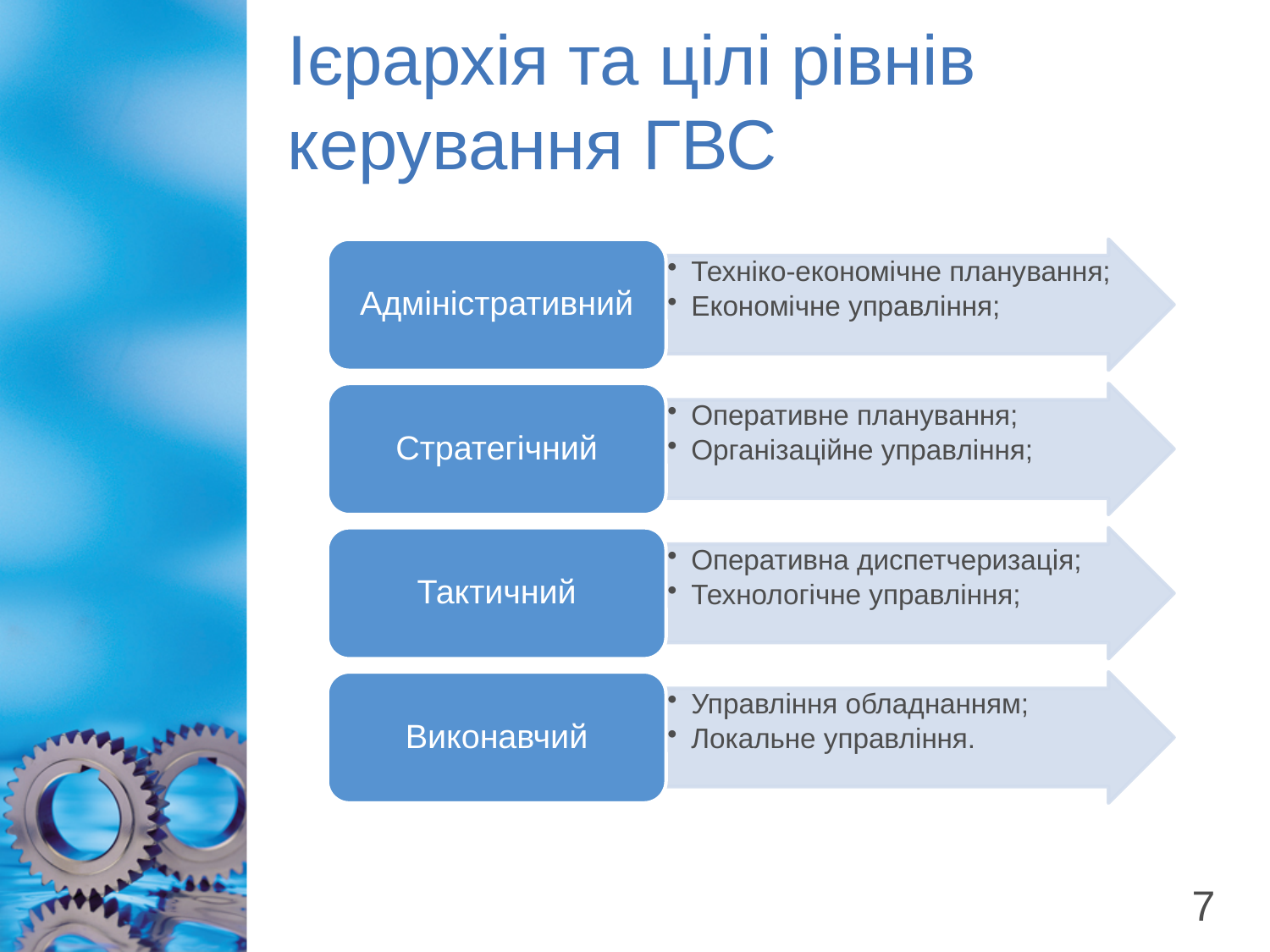

# Ієрархія та цілі рівнів керування ГВС
Техніко-економічне планування;
Економічне управління;
Адміністративний
Оперативне планування;
Організаційне управління;
Стратегічний
Оперативна диспетчеризація;
Технологічне управління;
Тактичний
Управління обладнанням;
Локальне управління.
Виконавчий